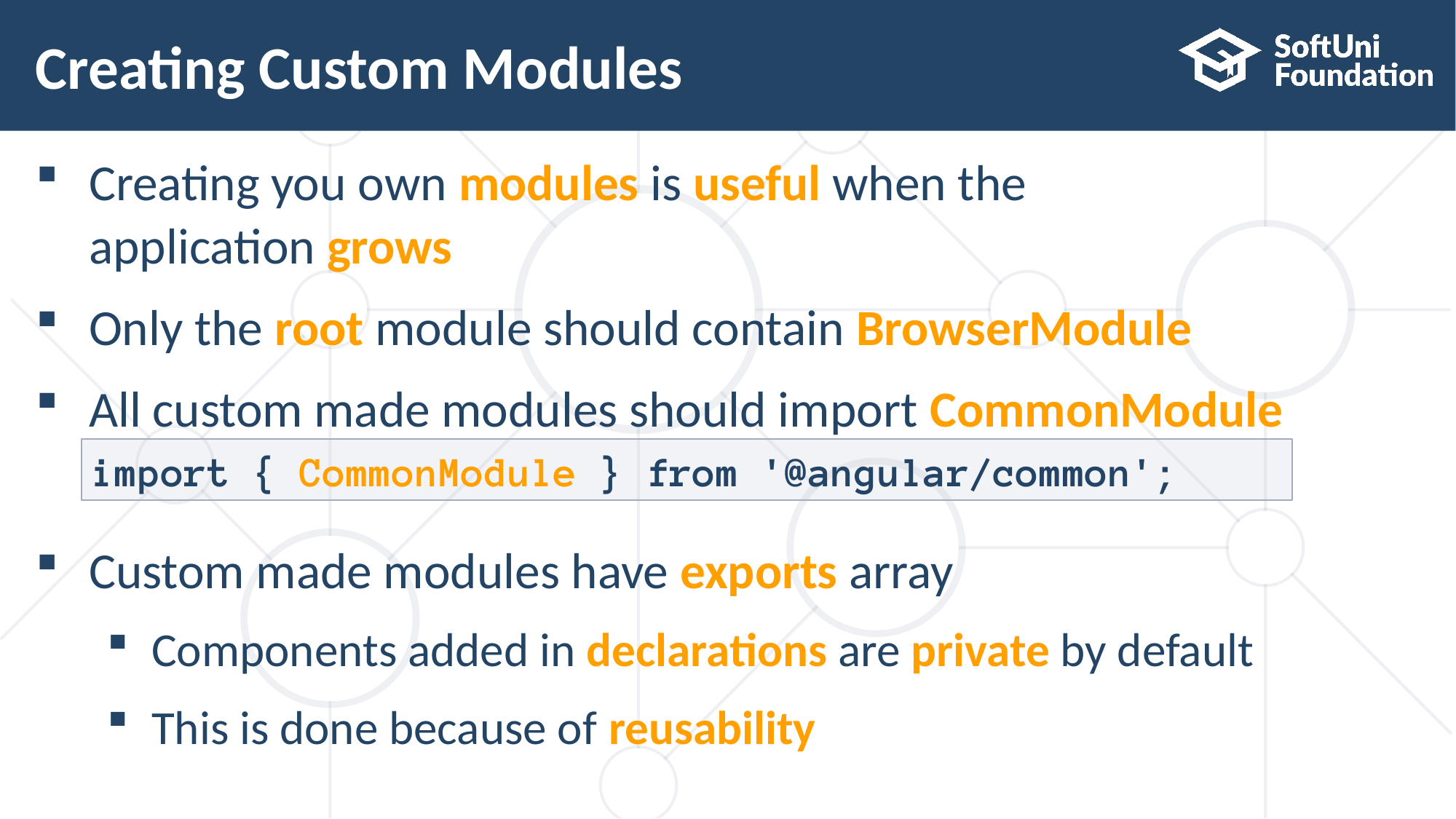

# Creating Custom Modules

Creating you own modules is useful when the
application grows
Only the root module should contain BrowserModule
All custom made modules should import CommonModule
Custom made modules have exports array
Components added in declarations are private by default
This is done because of reusability
import { CommonModule } from '@angular/common';
6